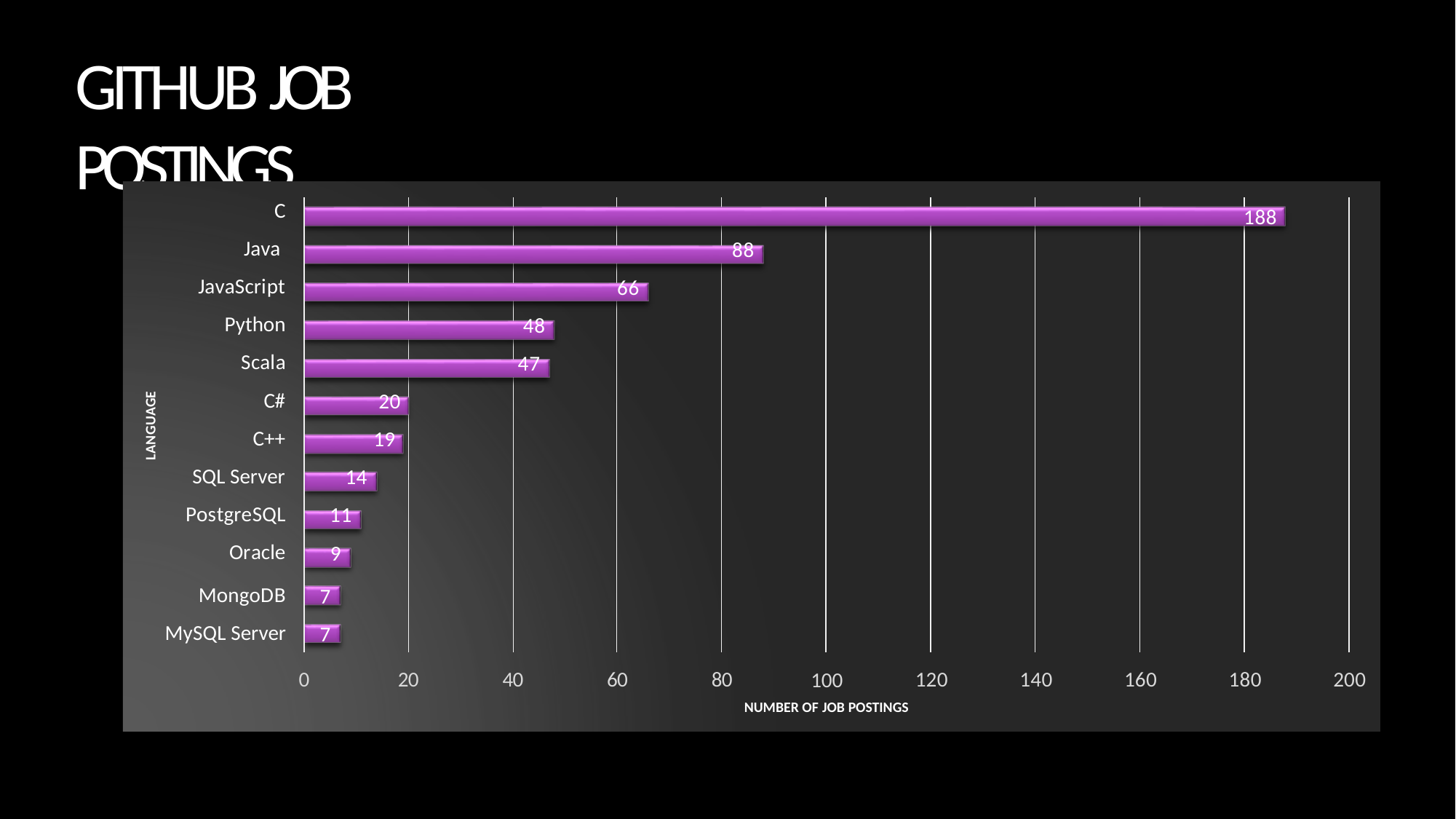

# GITHUB JOB POSTINGS

| C |  |  |  |  |  |  |
| --- | --- | --- | --- | --- | --- | --- |
| Java |  |  |  |  |  | 88 |
| JavaScript |  |  |  |  | 66 |  |
| Python |  |  |  | 48 |  |  |
| Scala |  |  |  | 47 |  |  |
| C# |  | 20 |  |  |  |  |
| C++ |  | 19 |  |  |  |  |
| SQL Server | 14 |  |  |  |  |  |
| PostgreSQL | 11 |  |  |  |  |  |
| Oracle | 9 |  |  |  |  |  |
188
LANGUAGE
MongoDB
MySQL Server
7
7
100
NUMBER OF JOB POSTINGS
0
20
40
60
80
120
140
160
180
200